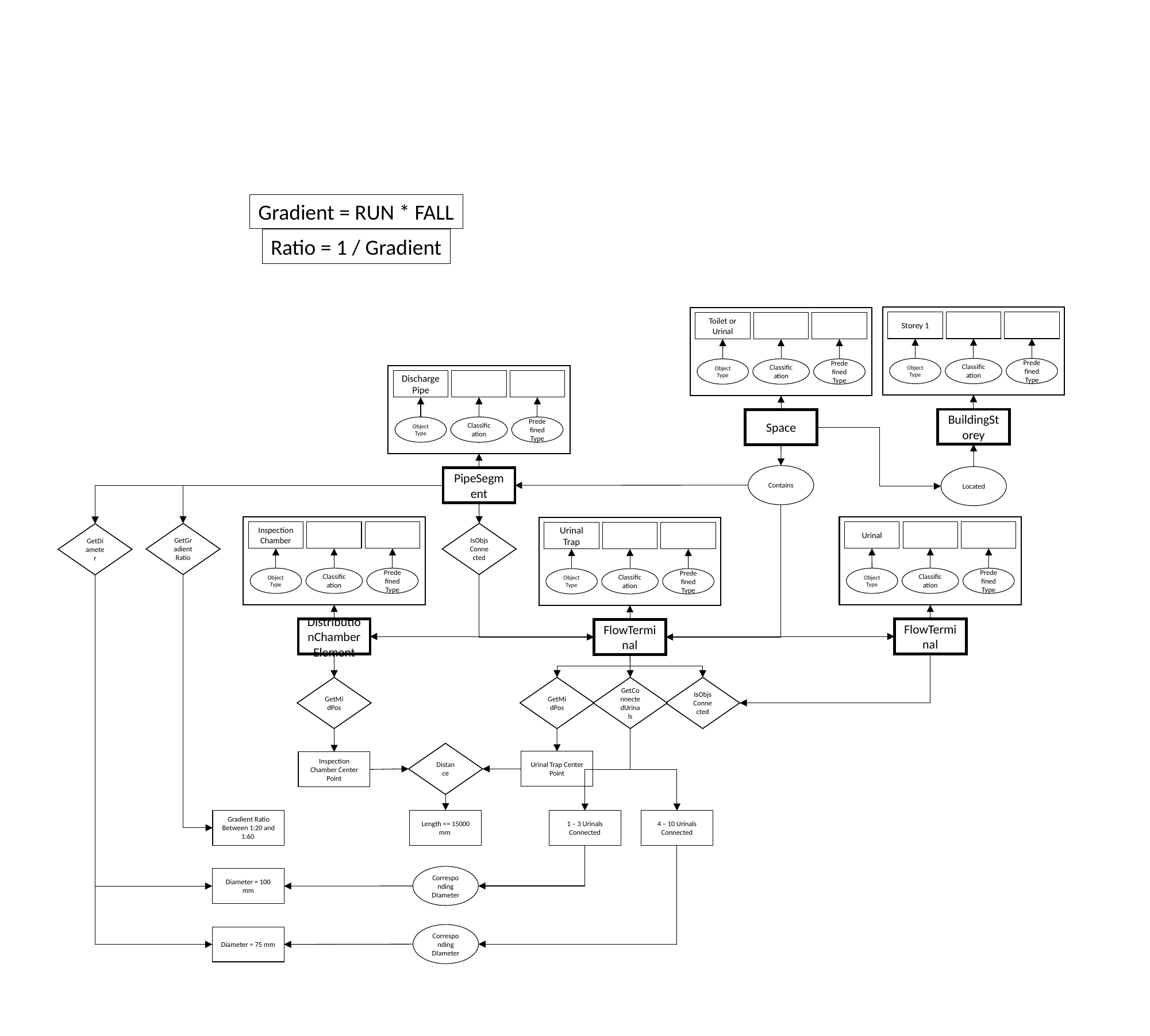

Gradient = RUN * FALL
Ratio = 1 / Gradient

Storey 1

Classification
Object Type
Predefined Type

Toilet or Urinal

Classification
Object Type
Predefined Type

Discharge Pipe

Classification
Object Type
Predefined Type
BuildingStorey
Space
Contains
Located
PipeSegment

Inspection Chamber

Classification
Object Type
Predefined Type

Urinal

Classification
Object Type
Predefined Type

Urinal Trap

Classification
Object Type
Predefined Type
GetGradientRatio
IsObjsConnected
GetDiameter
DistributionChamberElement
FlowTerminal
FlowTerminal
GetMidPos
GetMidPos
GetConnectedUrinals
IsObjsConnected
Distance
Urinal Trap Center Point
Inspection Chamber Center Point
Gradient Ratio Between 1:20 and 1:60
Length <= 15000 mm
1 – 3 Urinals Connected
4 – 10 Urinals Connected
Corresponding DIameter
Diameter = 100 mm
Corresponding DIameter
Diameter = 75 mm